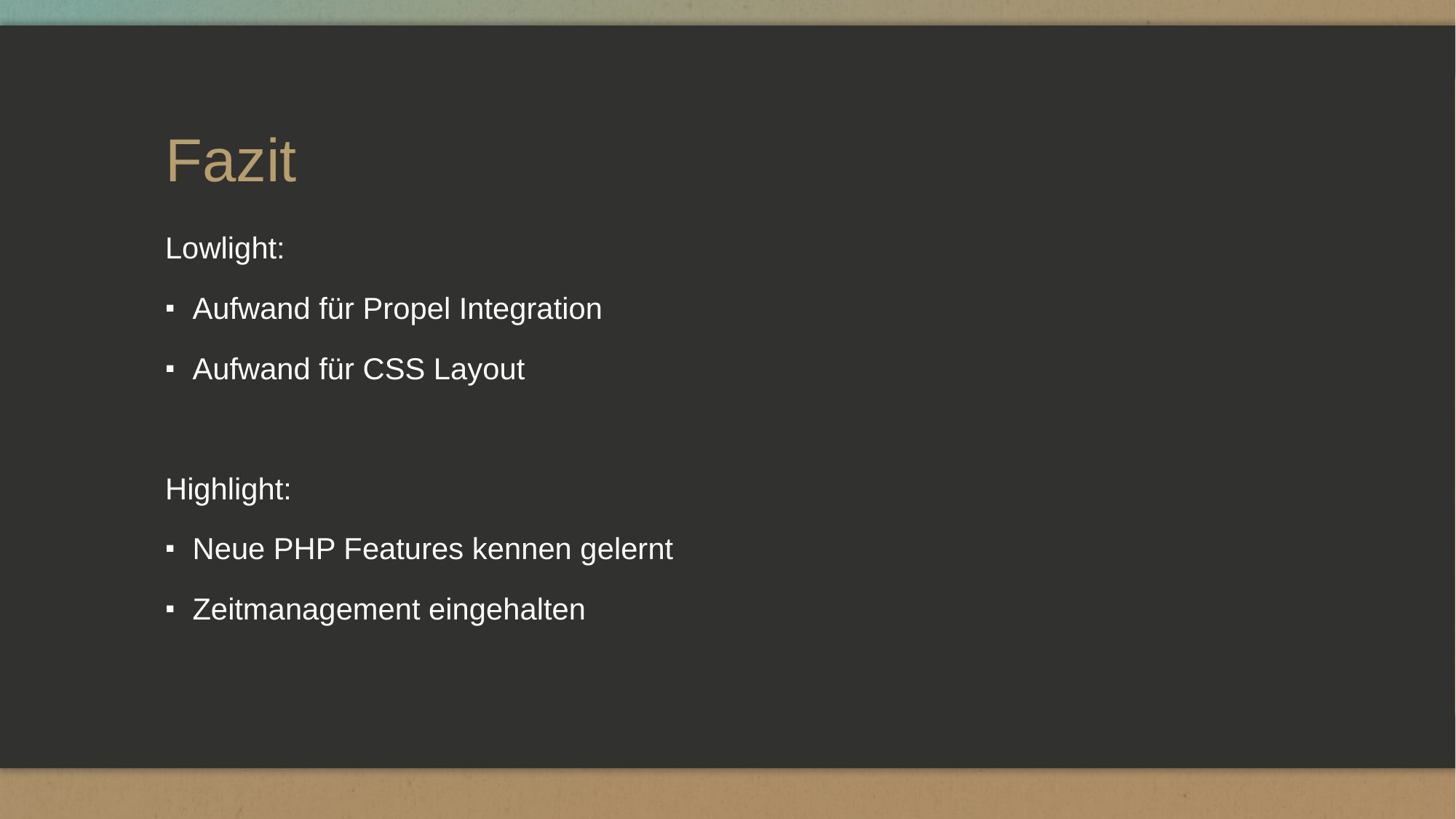

# Fazit
Lowlight:
Aufwand für Propel Integration
Aufwand für CSS Layout

Highlight:
Neue PHP Features kennen gelernt
Zeitmanagement eingehalten